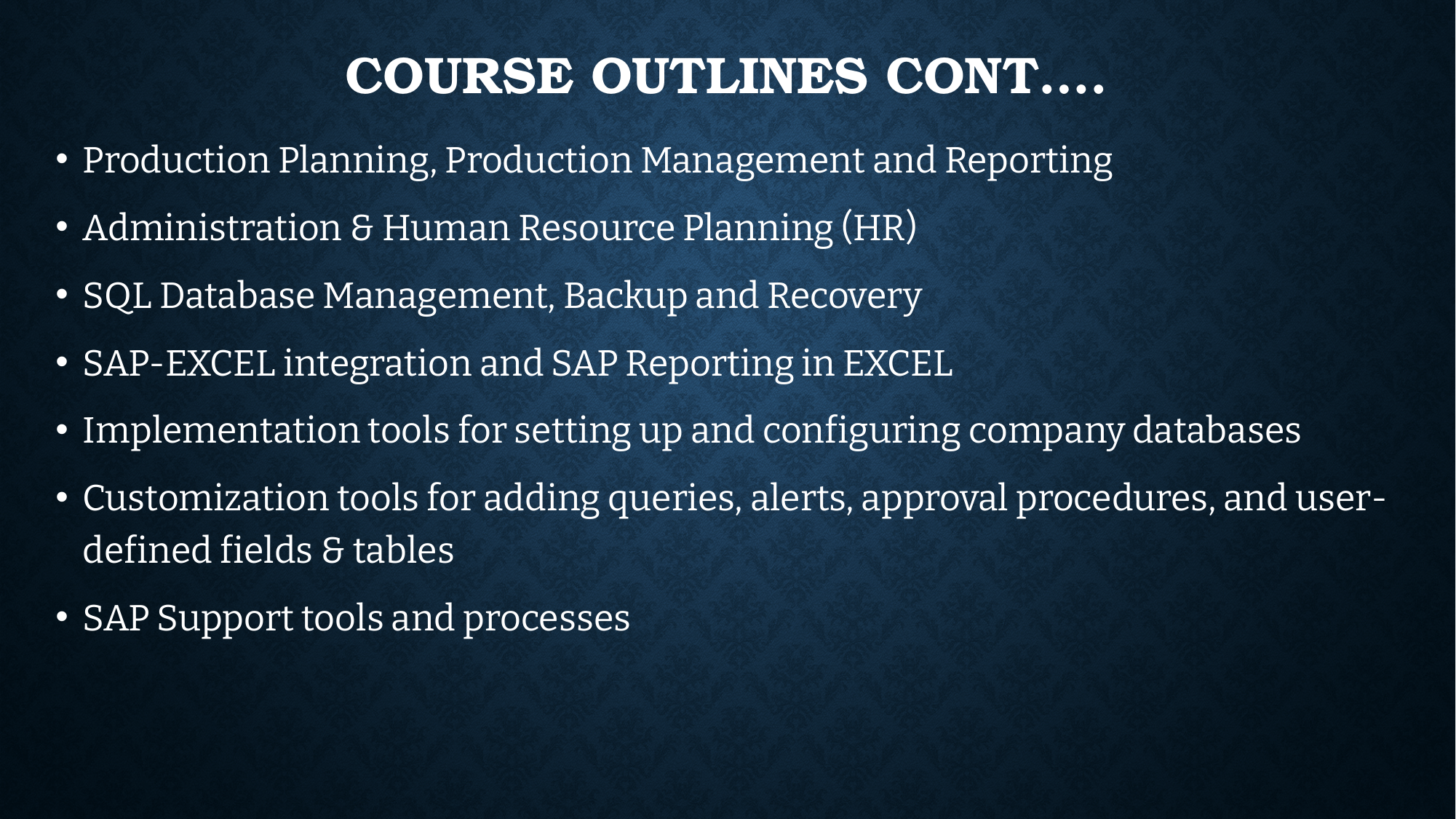

# Course OUTLINES CONT….
Production Planning, Production Management and Reporting
Administration & Human Resource Planning (HR)
SQL Database Management, Backup and Recovery
SAP-EXCEL integration and SAP Reporting in EXCEL
Implementation tools for setting up and configuring company databases
Customization tools for adding queries, alerts, approval procedures, and user-defined fields & tables
SAP Support tools and processes